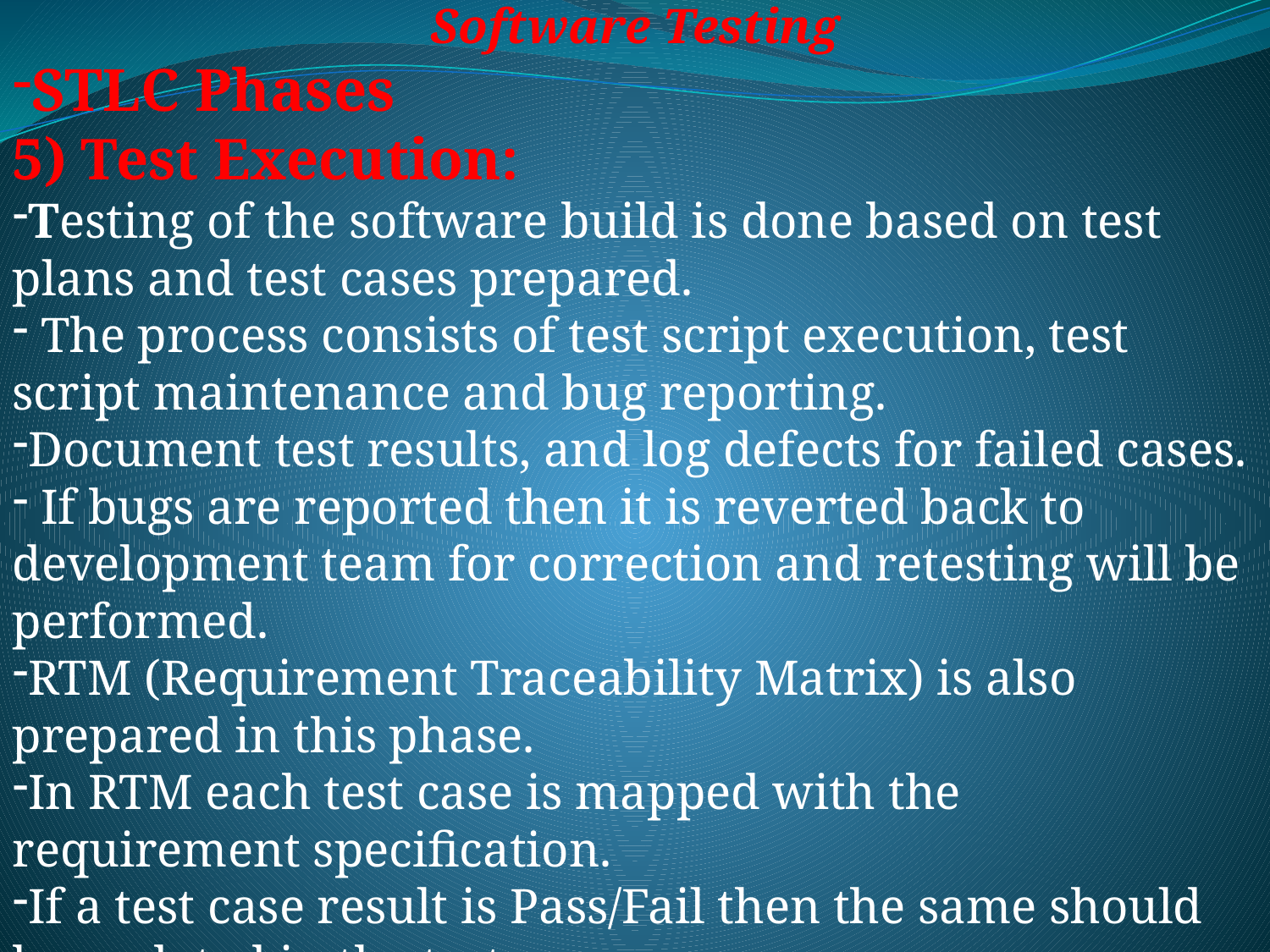

Software Testing
STLC Phases
5) Test Execution:
Testing of the software build is done based on test plans and test cases prepared.
 The process consists of test script execution, test script maintenance and bug reporting.
Document test results, and log defects for failed cases.
 If bugs are reported then it is reverted back to development team for correction and retesting will be performed.
RTM (Requirement Traceability Matrix) is also prepared in this phase.
In RTM each test case is mapped with the requirement specification.
If a test case result is Pass/Fail then the same should be updated in the test cases.